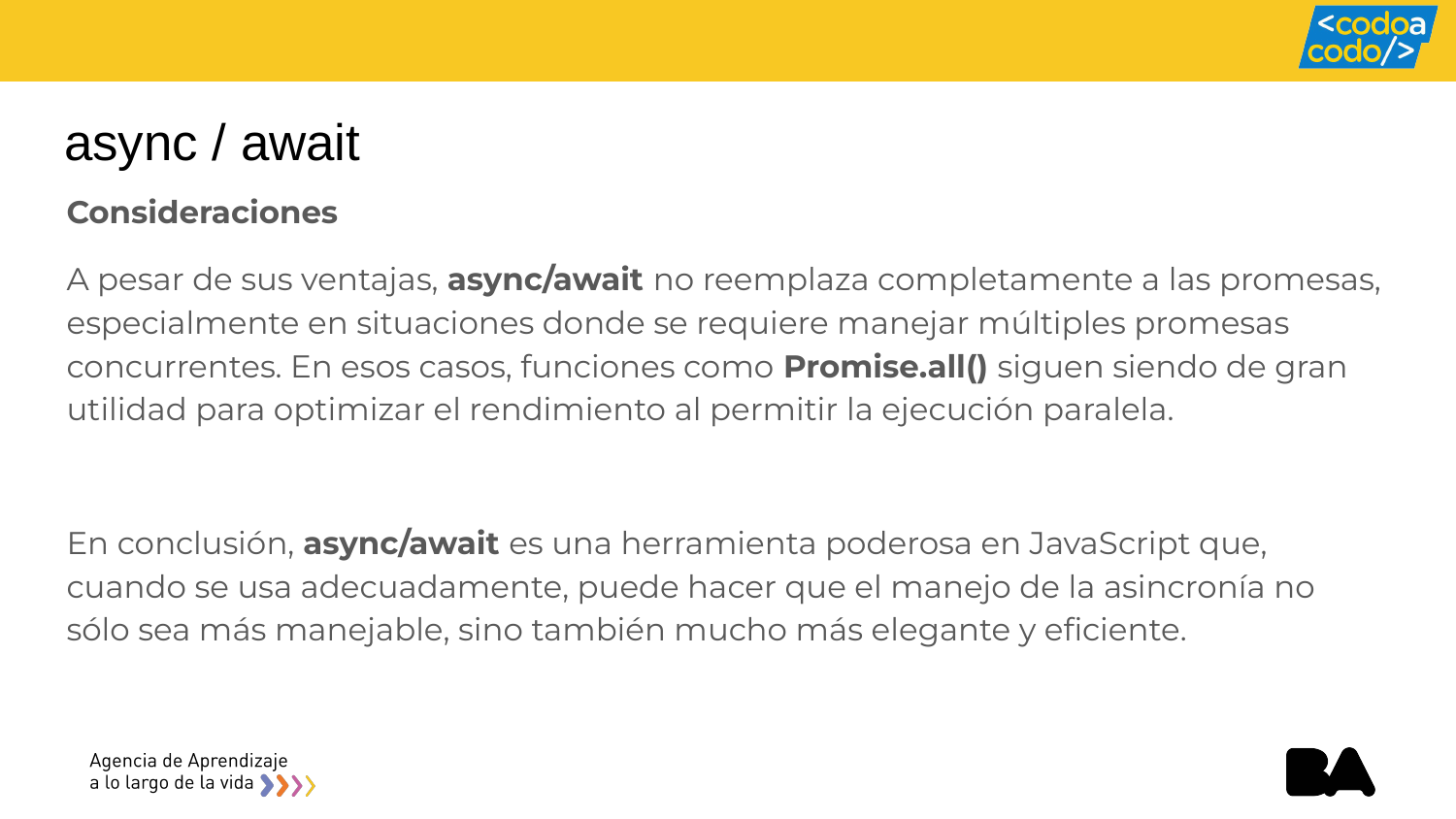

# async / await
Consideraciones
A pesar de sus ventajas, async/await no reemplaza completamente a las promesas, especialmente en situaciones donde se requiere manejar múltiples promesas concurrentes. En esos casos, funciones como Promise.all() siguen siendo de gran utilidad para optimizar el rendimiento al permitir la ejecución paralela.

En conclusión, async/await es una herramienta poderosa en JavaScript que, cuando se usa adecuadamente, puede hacer que el manejo de la asincronía no sólo sea más manejable, sino también mucho más elegante y eficiente.